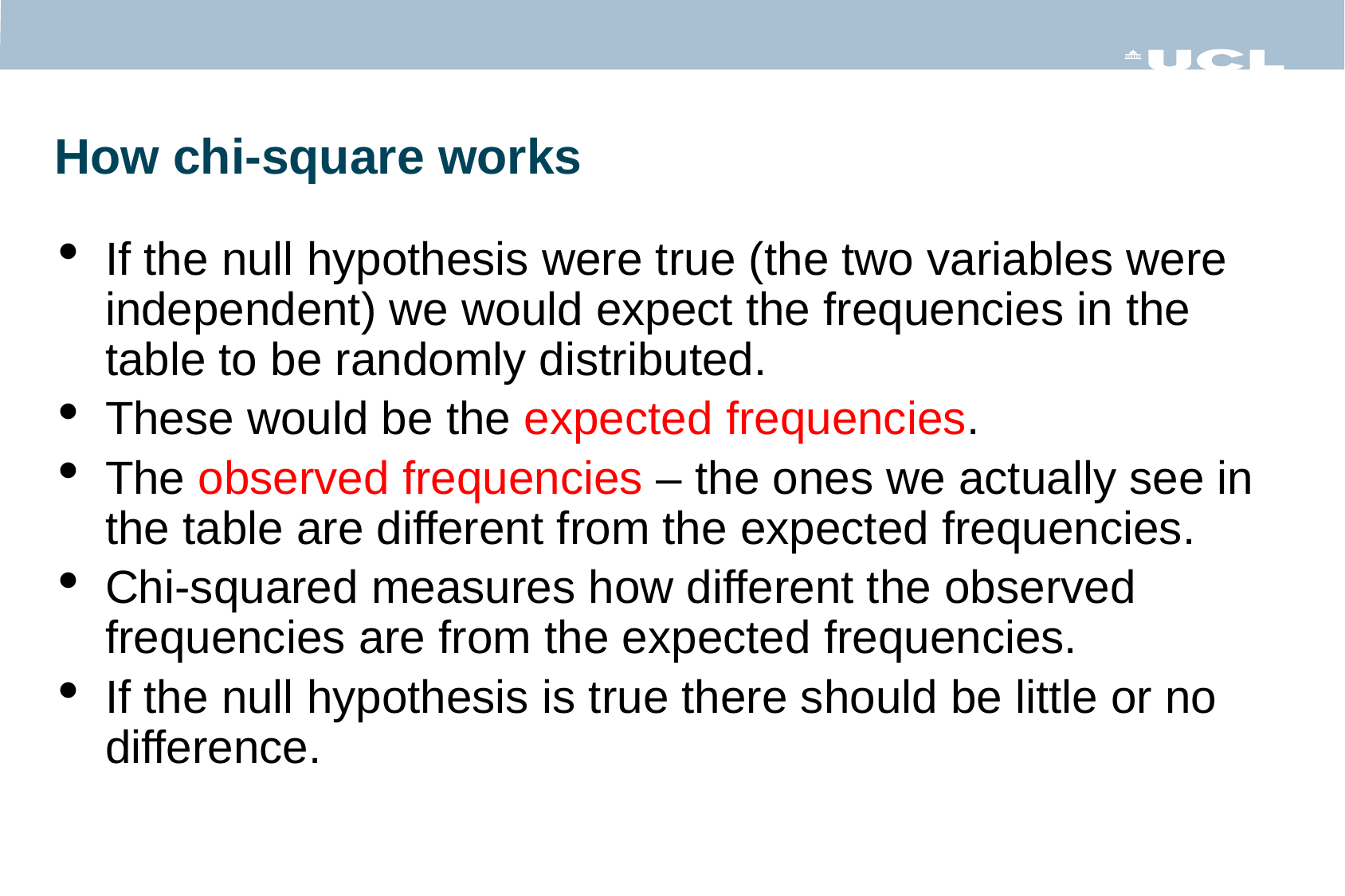

How chi-square works
If the null hypothesis were true (the two variables were independent) we would expect the frequencies in the table to be randomly distributed.
These would be the expected frequencies.
The observed frequencies – the ones we actually see in the table are different from the expected frequencies.
Chi-squared measures how different the observed frequencies are from the expected frequencies.
If the null hypothesis is true there should be little or no difference.